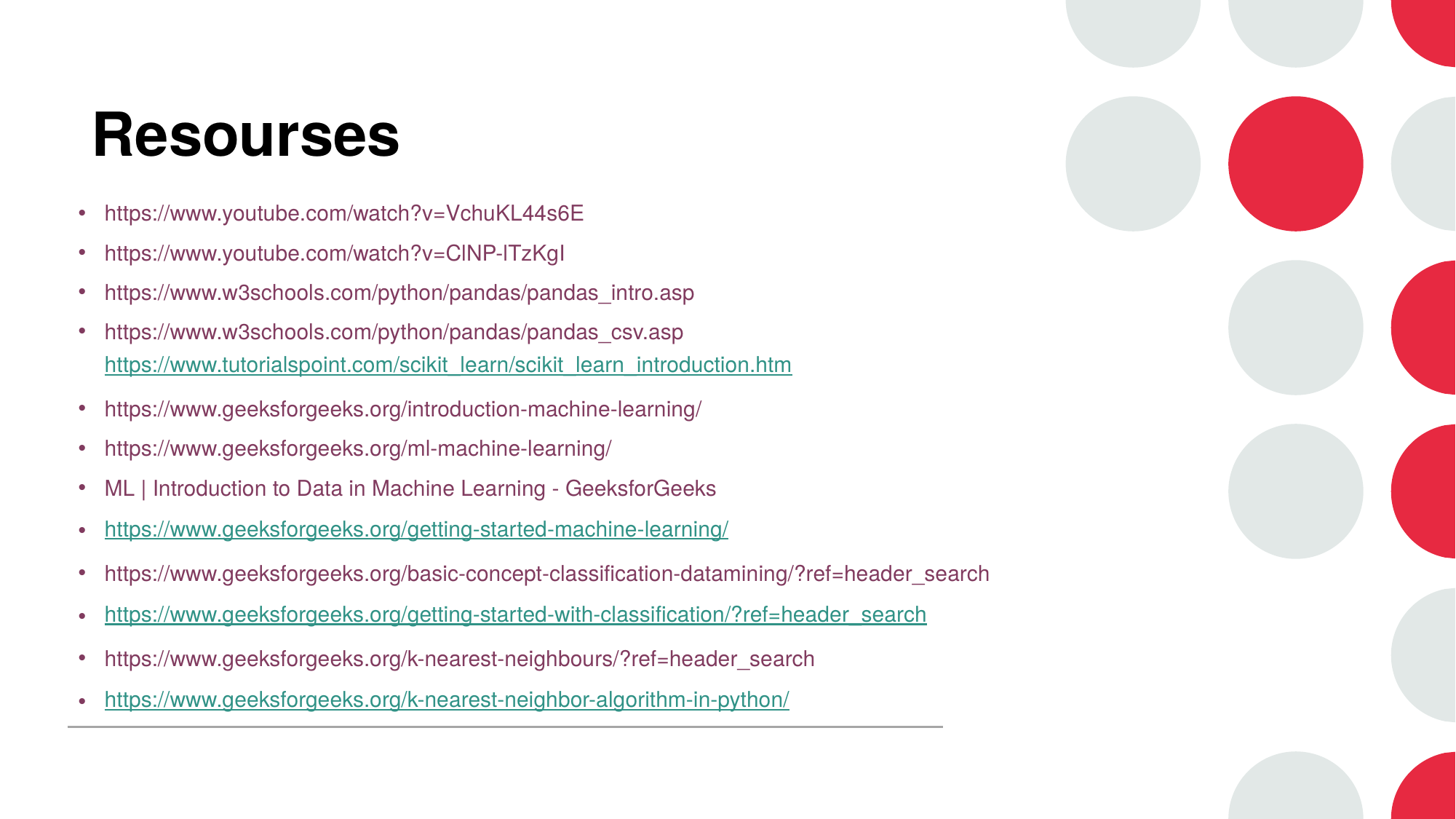

# Resourses
https://www.youtube.com/watch?v=VchuKL44s6E
https://www.youtube.com/watch?v=ClNP-lTzKgI
https://www.w3schools.com/python/pandas/pandas_intro.asp
https://www.w3schools.com/python/pandas/pandas_csv.asp https://www.tutorialspoint.com/scikit_learn/scikit_learn_introduction.htm
https://www.geeksforgeeks.org/introduction-machine-learning/
https://www.geeksforgeeks.org/ml-machine-learning/
ML | Introduction to Data in Machine Learning - GeeksforGeeks
https://www.geeksforgeeks.org/getting-started-machine-learning/
https://www.geeksforgeeks.org/basic-concept-classification-datamining/?ref=header_search
https://www.geeksforgeeks.org/getting-started-with-classification/?ref=header_search
https://www.geeksforgeeks.org/k-nearest-neighbours/?ref=header_search
https://www.geeksforgeeks.org/k-nearest-neighbor-algorithm-in-python/